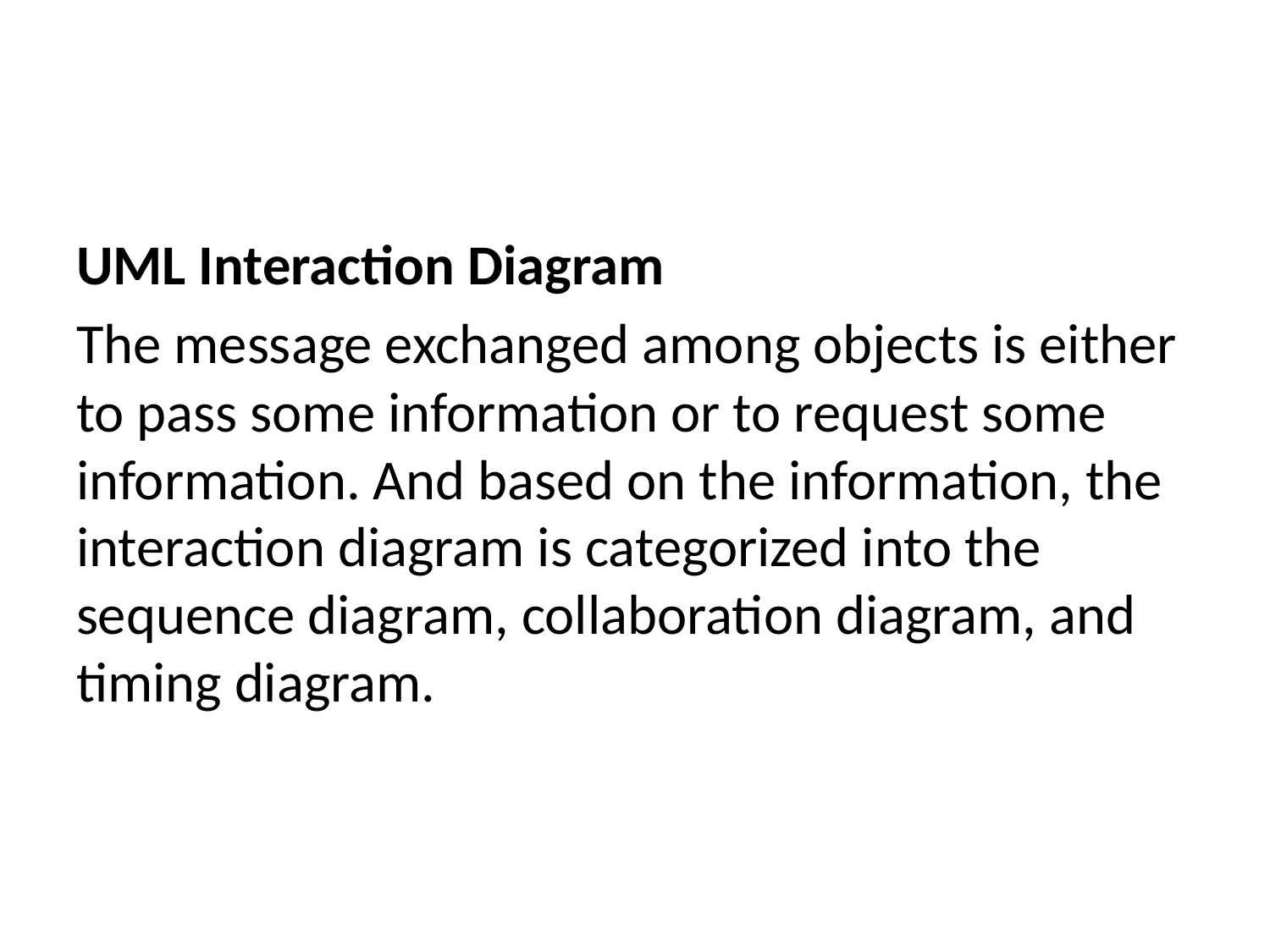

UML Interaction Diagram
The message exchanged among objects is either to pass some information or to request some information. And based on the information, the interaction diagram is categorized into the sequence diagram, collaboration diagram, and timing diagram.